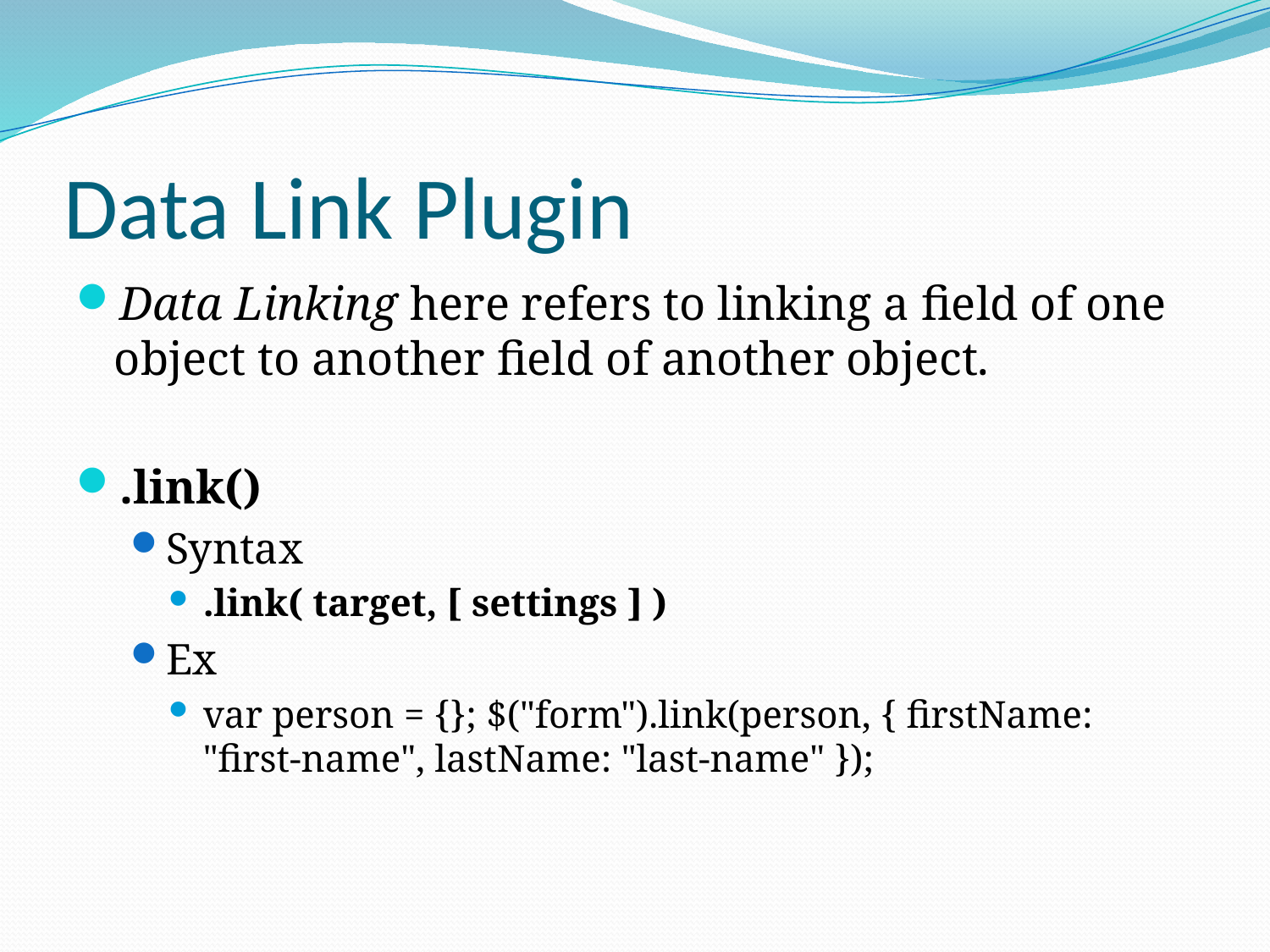

# Data Link Plugin
Data Linking here refers to linking a field of one object to another field of another object.

.link()
Syntax
.link( target, [ settings ] )
Ex
var person = {}; $("form").link(person, { firstName: "first-name", lastName: "last-name" });